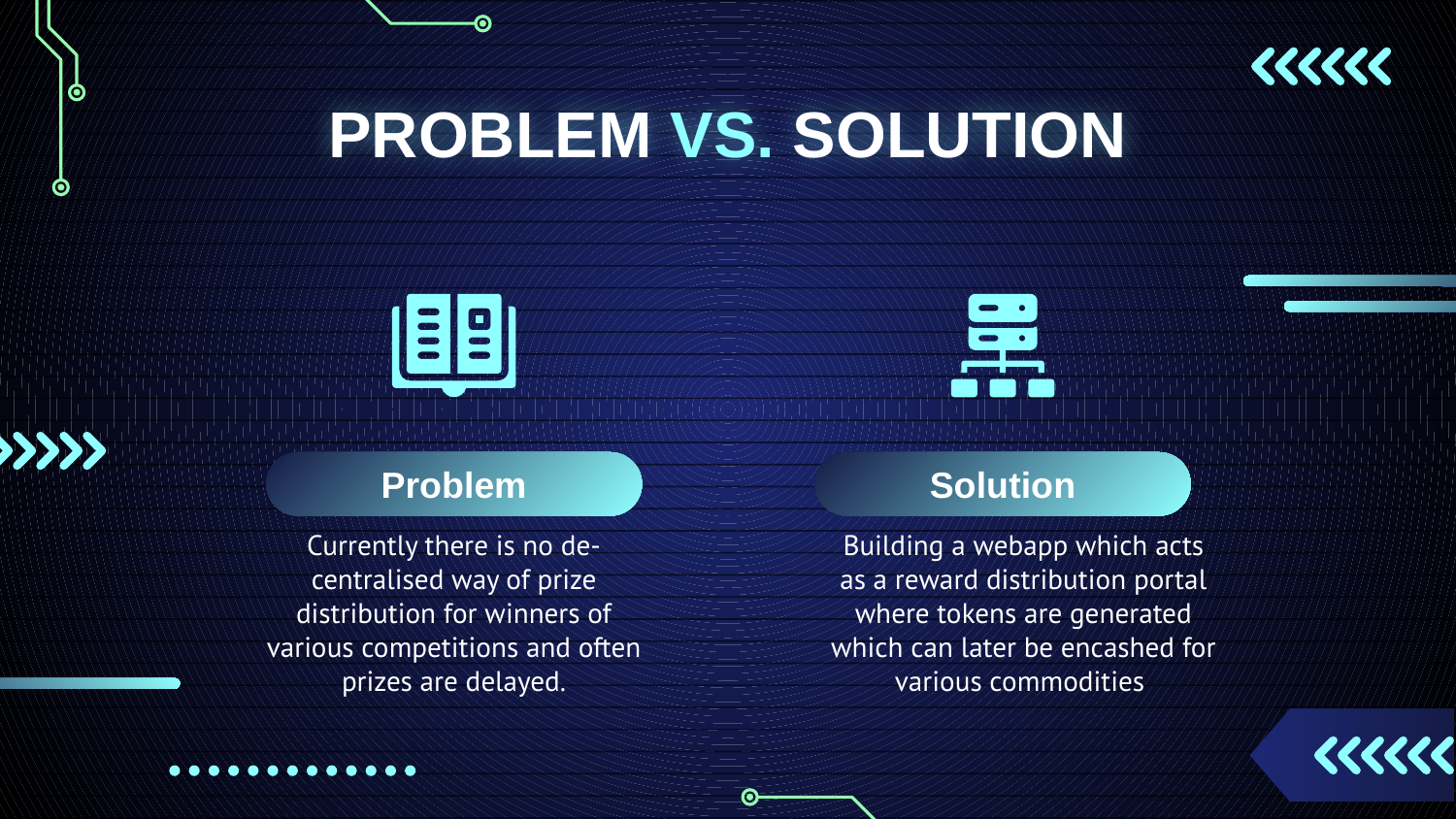

# PROBLEM VS. SOLUTION

Problem
Solution
Building a webapp which acts as a reward distribution portal where tokens are generated which can later be encashed for various commodities
Currently there is no de-centralised way of prize distribution for winners of various competitions and often prizes are delayed.